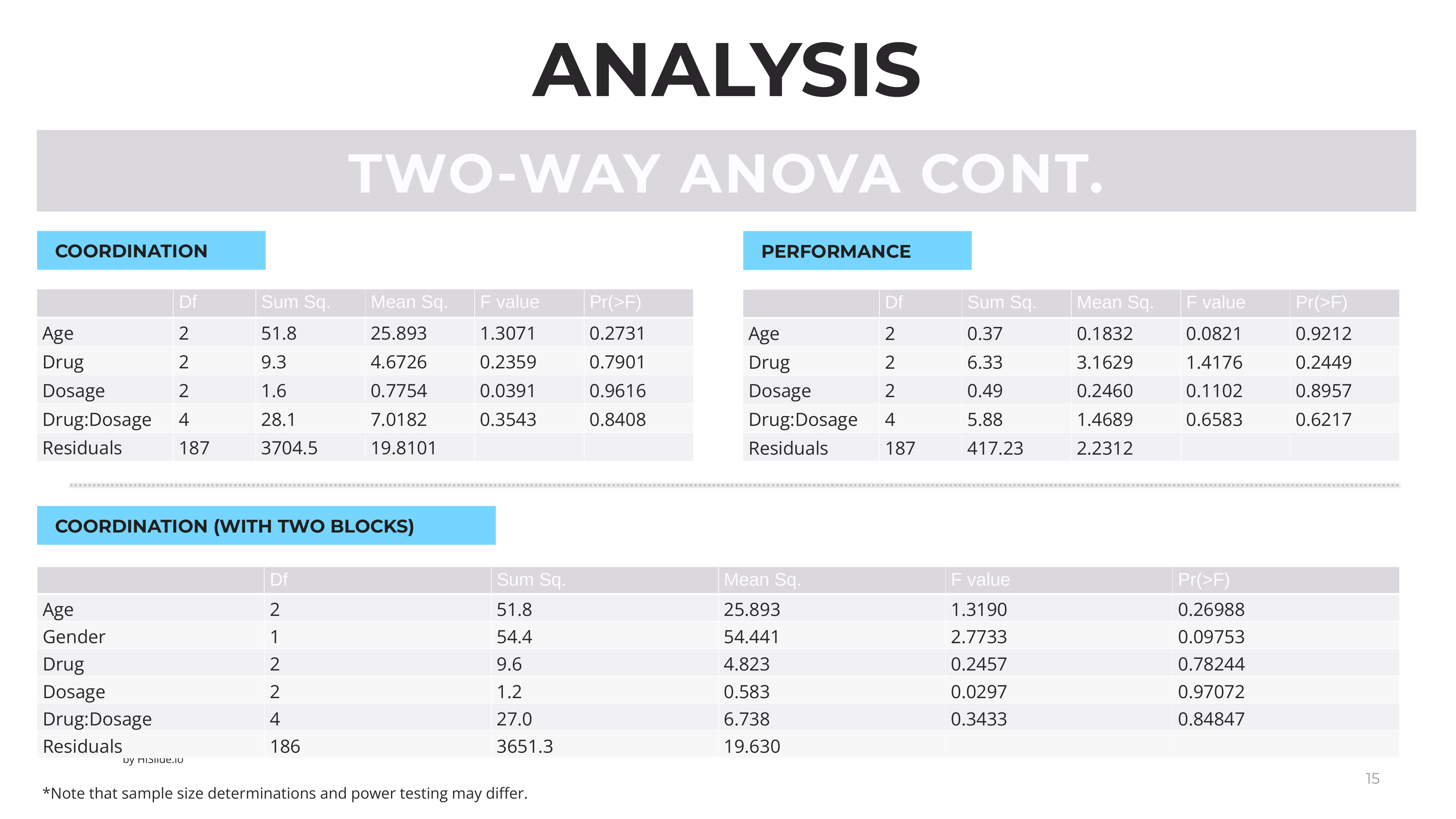

ANALYSIS
TWO-WAY ANOVA CONT.
   COORDINATION
   PERFORMANCE
|  | Df | Sum Sq. | Mean Sq. | F value | Pr(>F) |
| --- | --- | --- | --- | --- | --- |
| Age | 2 | 51.8 | 25.893 | 1.3071 | 0.2731 |
| Drug | 2 | 9.3 | 4.6726 | 0.2359 | 0.7901 |
| Dosage | 2 | 1.6 | 0.7754 | 0.0391 | 0.9616 |
| Drug:Dosage | 4 | 28.1 | 7.0182 | 0.3543 | 0.8408 |
| Residuals | 187 | 3704.5 | 19.8101 |  |  |
|  | Df | Sum Sq. | Mean Sq. | F value | Pr(>F) |
| --- | --- | --- | --- | --- | --- |
| Age | 2 | 0.37 | 0.1832 | 0.0821 | 0.9212 |
| Drug | 2 | 6.33 | 3.1629 | 1.4176 | 0.2449 |
| Dosage | 2 | 0.49 | 0.2460 | 0.1102 | 0.8957 |
| Drug:Dosage | 4 | 5.88 | 1.4689 | 0.6583 | 0.6217 |
| Residuals | 187 | 417.23 | 2.2312 |  |  |
   COORDINATION (WITH TWO BLOCKS)
|  | Df | Sum Sq. | Mean Sq. | F value | Pr(>F) |
| --- | --- | --- | --- | --- | --- |
| Age | 2 | 51.8 | 25.893 | 1.3190 | 0.26988 |
| Gender | 1 | 54.4 | 54.441 | 2.7733 | 0.09753 |
| Drug | 2 | 9.6 | 4.823 | 0.2457 | 0.78244 |
| Dosage | 2 | 1.2 | 0.583 | 0.0297 | 0.97072 |
| Drug:Dosage | 4 | 27.0 | 6.738 | 0.3433 | 0.84847 |
| Residuals | 186 | 3651.3 | 19.630 |  |  |
15
*Note that sample size determinations and power testing may differ.